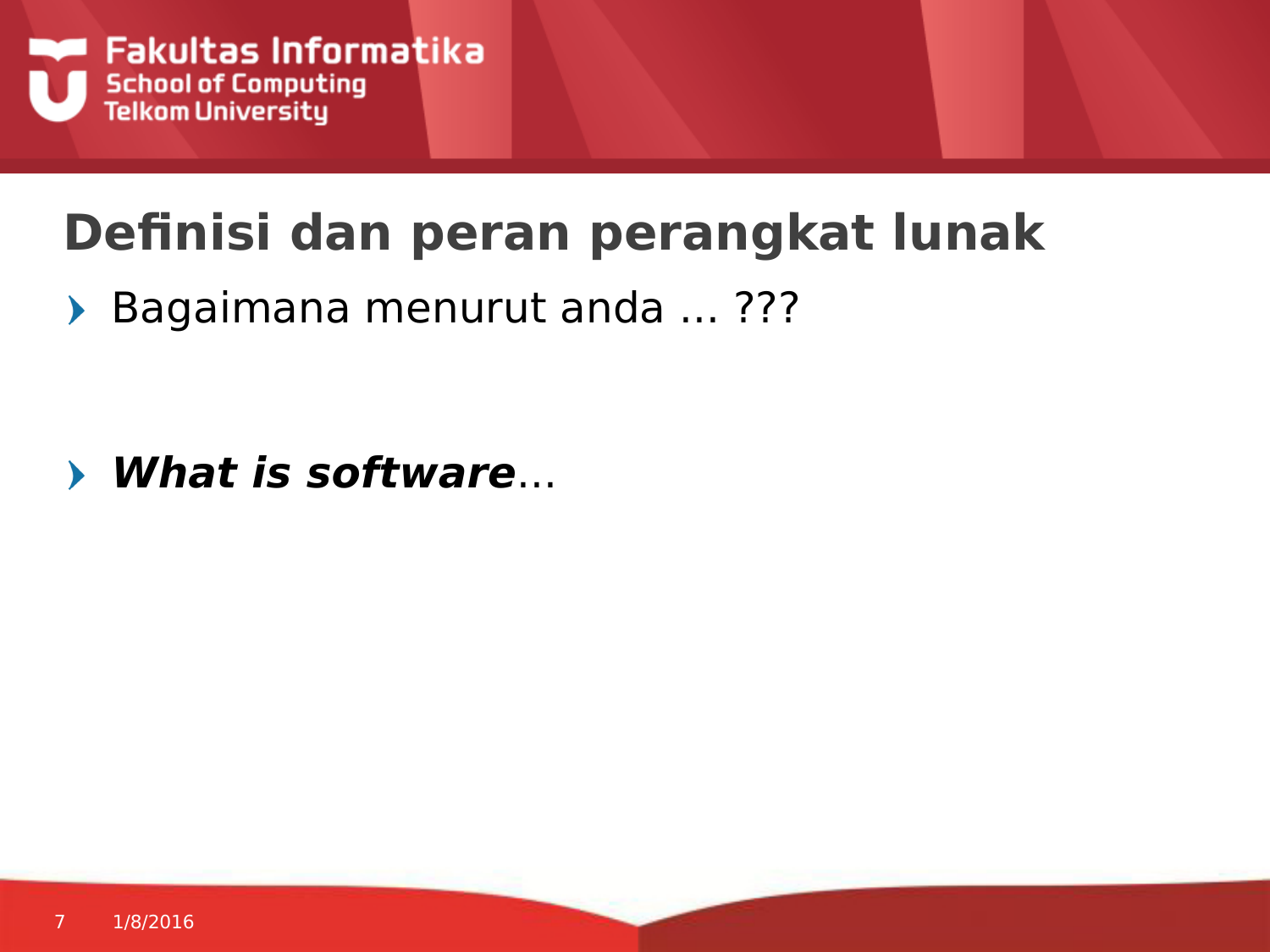

# Definisi dan peran perangkat lunak
Bagaimana menurut anda ... ???

What is software...
7
1/8/2016